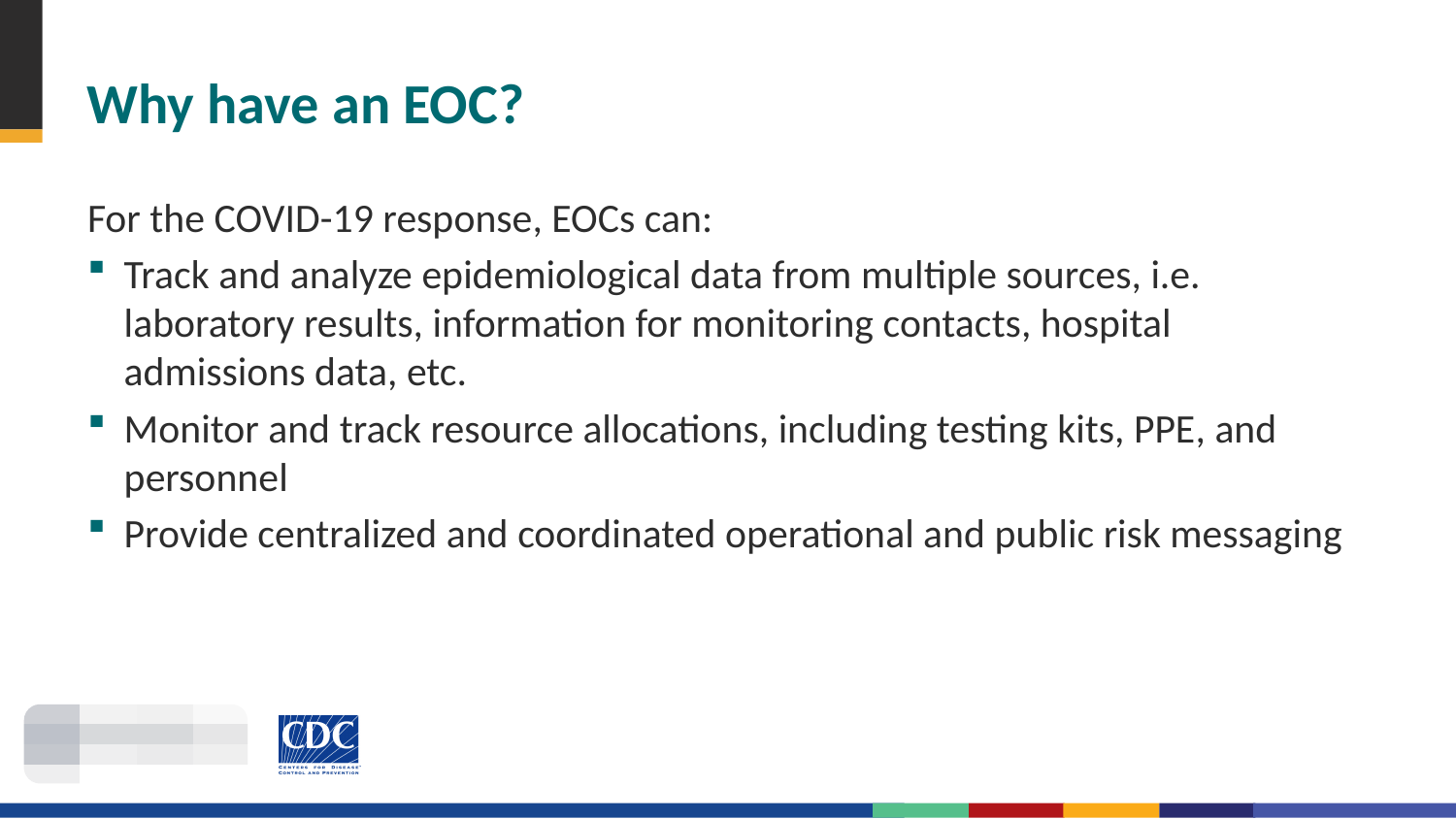

# Why have an EOC?
For the COVID-19 response, EOCs can:
Track and analyze epidemiological data from multiple sources, i.e. laboratory results, information for monitoring contacts, hospital admissions data, etc.
Monitor and track resource allocations, including testing kits, PPE, and personnel
Provide centralized and coordinated operational and public risk messaging